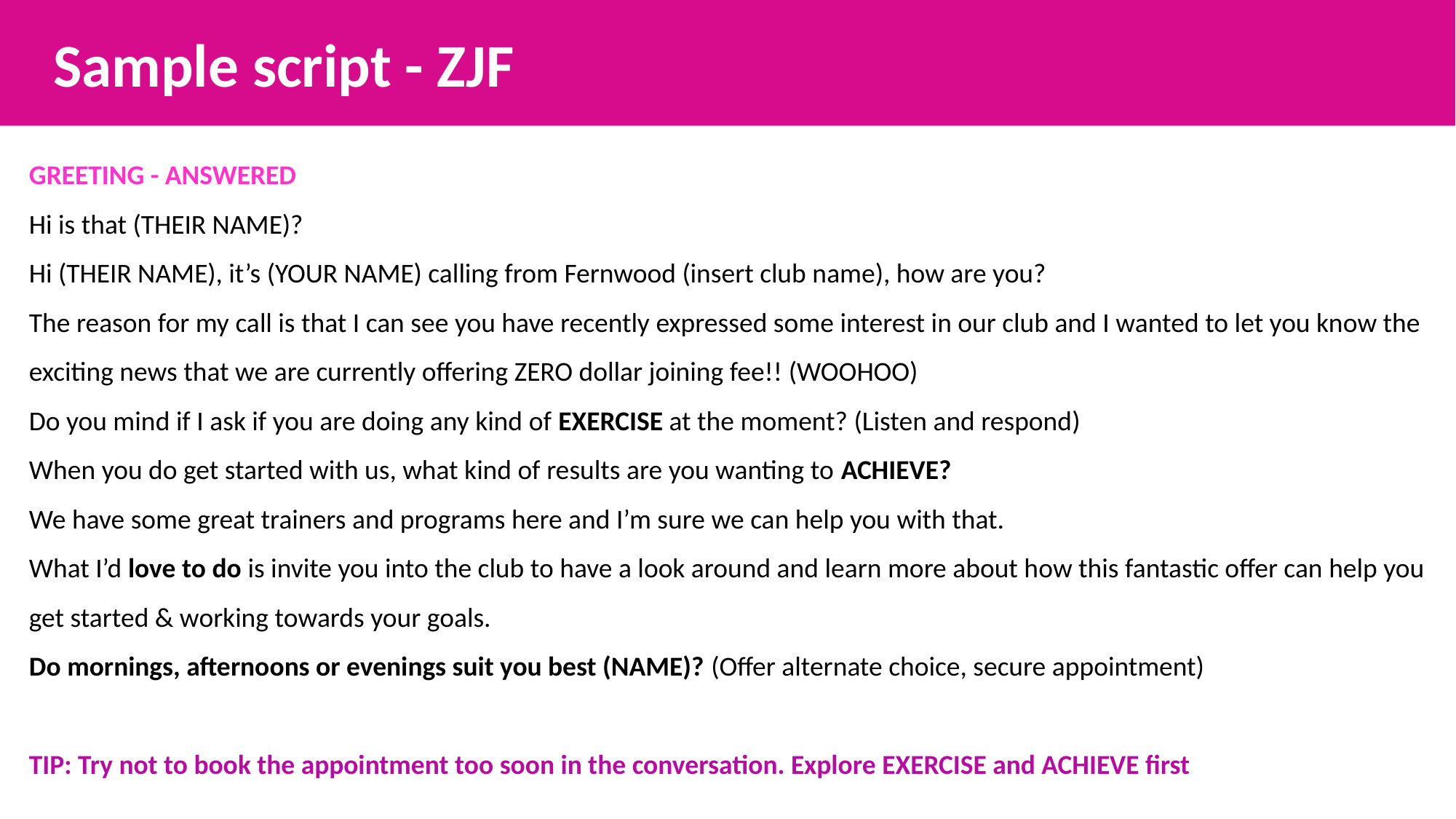

Sample script - ZJF

GREETING - ANSWERED
Hi is that (THEIR NAME)?
Hi (THEIR NAME), it’s (YOUR NAME) calling from Fernwood (insert club name), how are you?
The reason for my call is that I can see you have recently expressed some interest in our club and I wanted to let you know the exciting news that we are currently offering ZERO dollar joining fee!! (WOOHOO)
Do you mind if I ask if you are doing any kind of EXERCISE at the moment? (Listen and respond)
When you do get started with us, what kind of results are you wanting to ACHIEVE?
We have some great trainers and programs here and I’m sure we can help you with that.
What I’d love to do is invite you into the club to have a look around and learn more about how this fantastic offer can help you get started & working towards your goals.
Do mornings, afternoons or evenings suit you best (NAME)? (Offer alternate choice, secure appointment)

TIP: Try not to book the appointment too soon in the conversation. Explore EXERCISE and ACHIEVE first